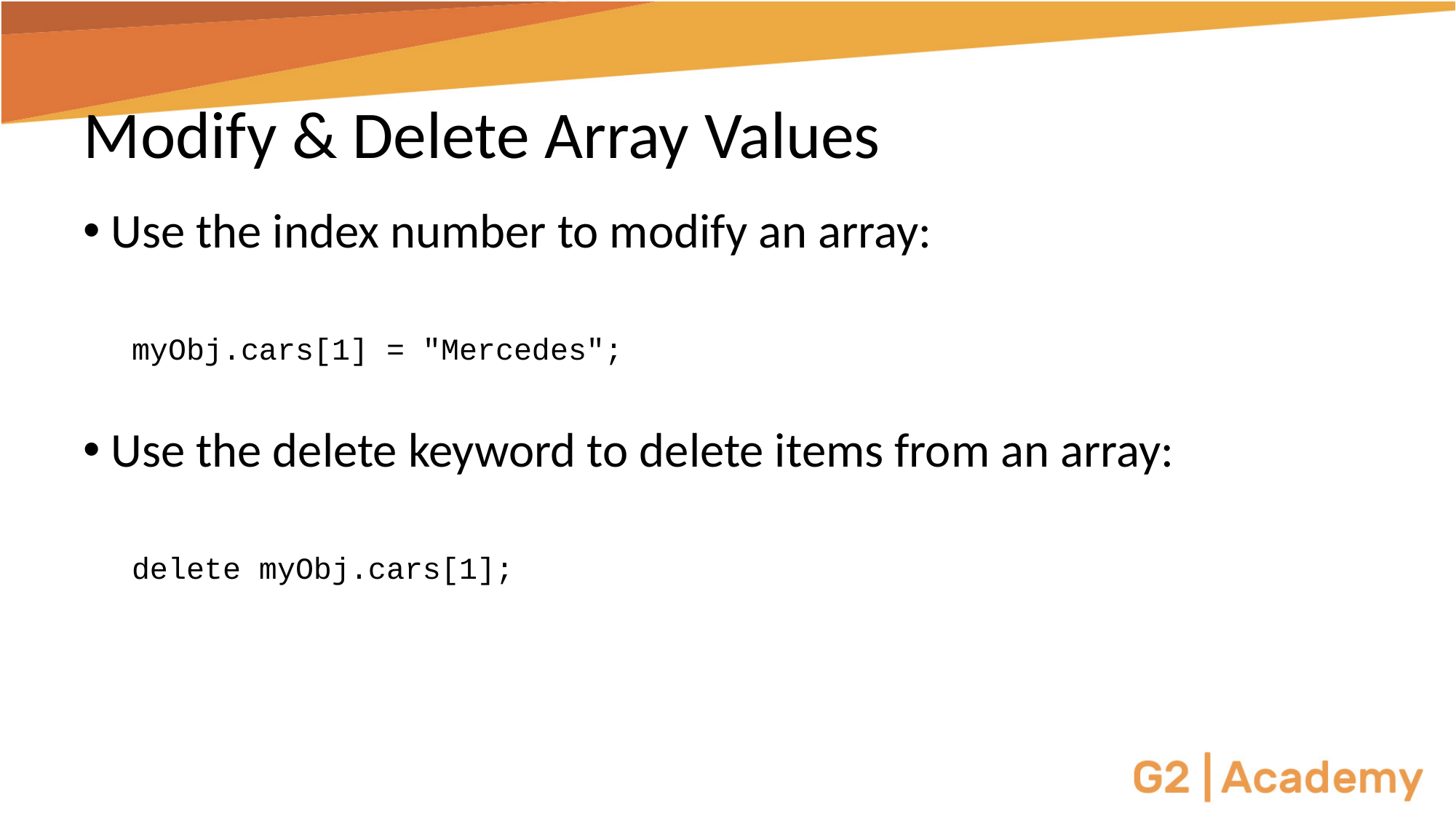

# Modify & Delete Array Values
Use the index number to modify an array:

myObj.cars[1] = "Mercedes";

Use the delete keyword to delete items from an array:

delete myObj.cars[1];